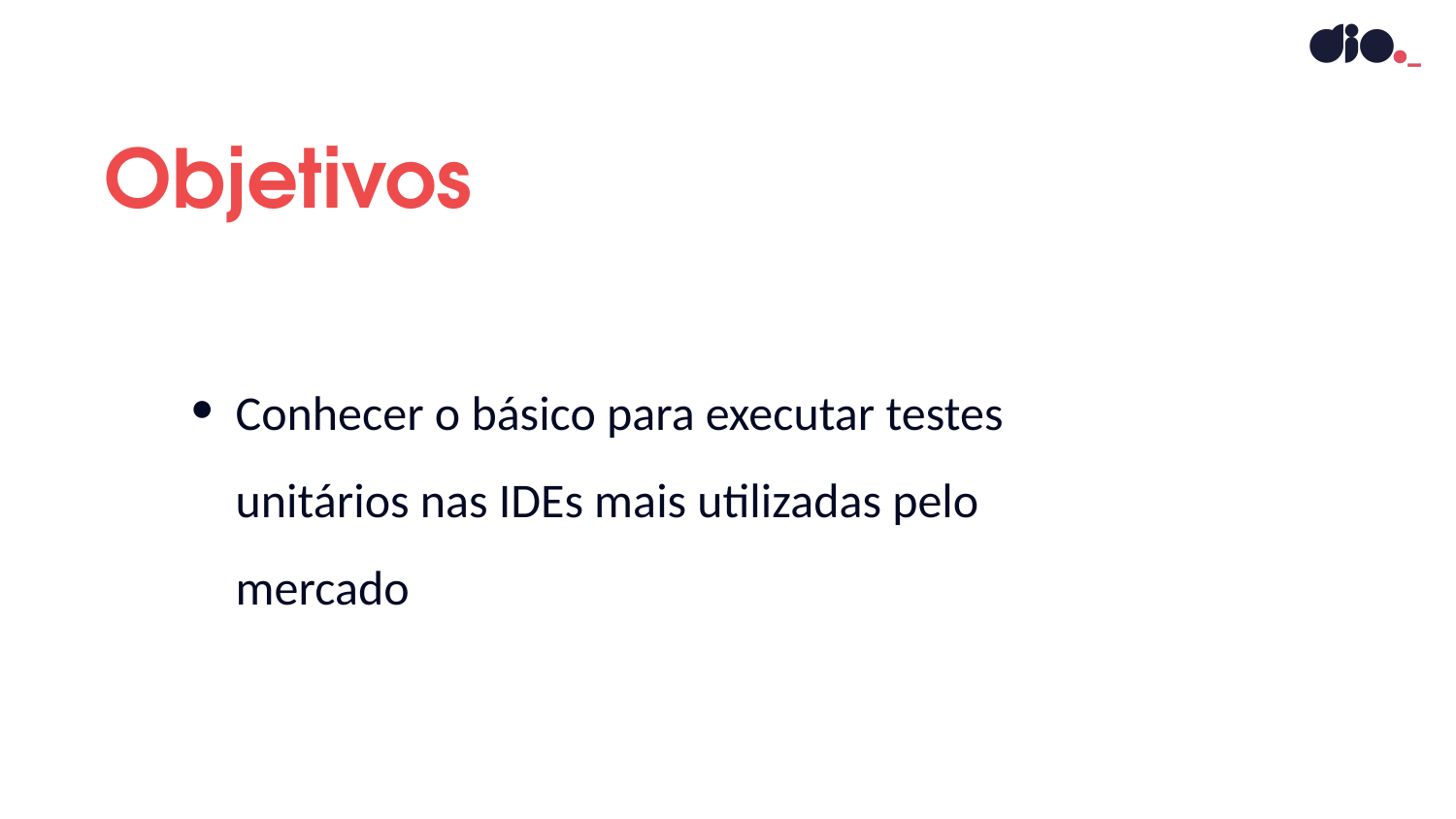

Objetivos
Conhecer o básico para executar testes unitários nas IDEs mais utilizadas pelo mercado